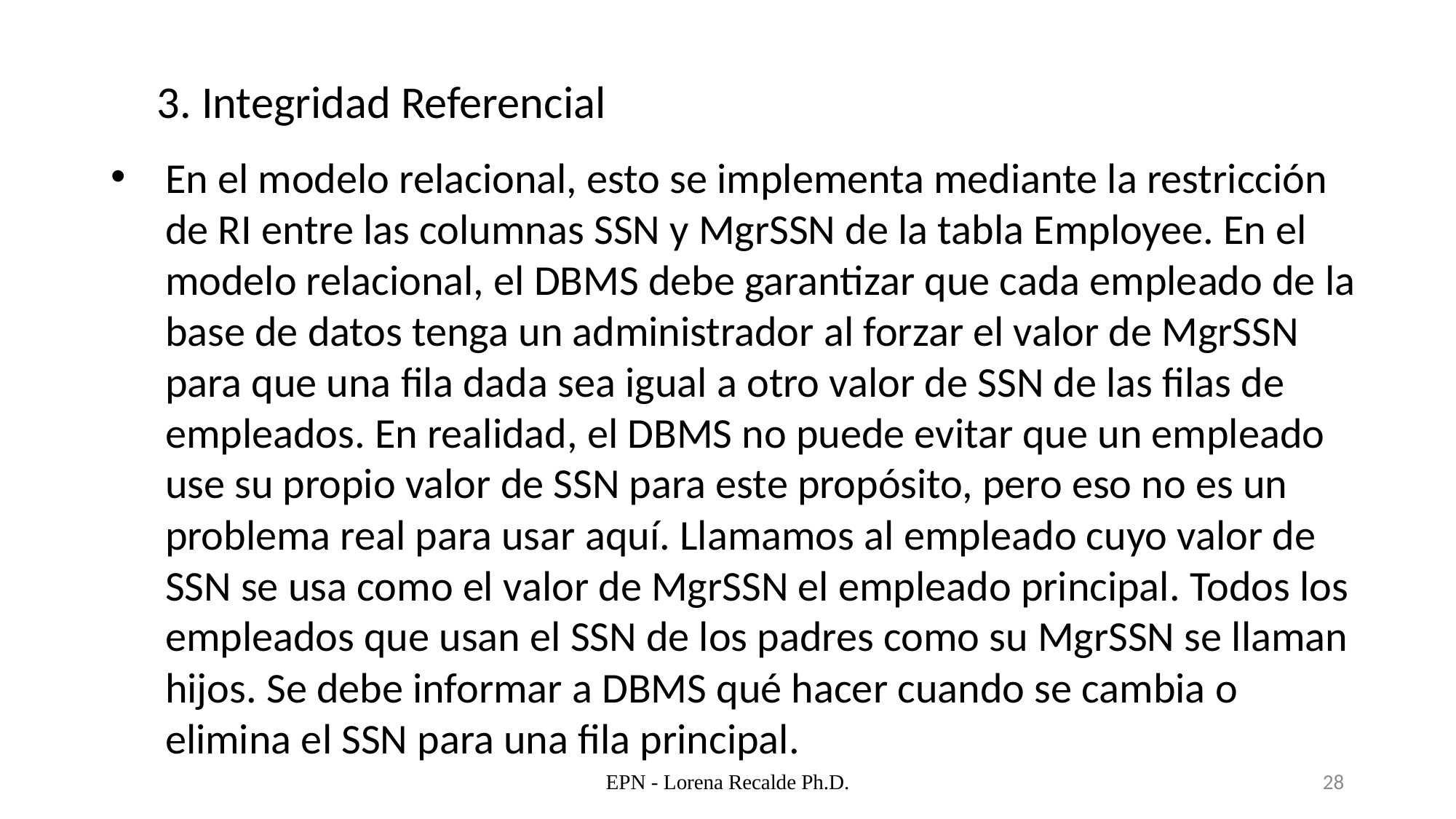

3. Integridad Referencial

En el modelo relacional, esto se implementa mediante la restricción de RI entre las columnas SSN y MgrSSN de la tabla Employee. En el modelo relacional, el DBMS debe garantizar que cada empleado de la base de datos tenga un administrador al forzar el valor de MgrSSN para que una fila dada sea igual a otro valor de SSN de las filas de empleados. En realidad, el DBMS no puede evitar que un empleado use su propio valor de SSN para este propósito, pero eso no es un problema real para usar aquí. Llamamos al empleado cuyo valor de SSN se usa como el valor de MgrSSN el empleado principal. Todos los empleados que usan el SSN de los padres como su MgrSSN se llaman hijos. Se debe informar a DBMS qué hacer cuando se cambia o elimina el SSN para una fila principal.
EPN - Lorena Recalde Ph.D.
28